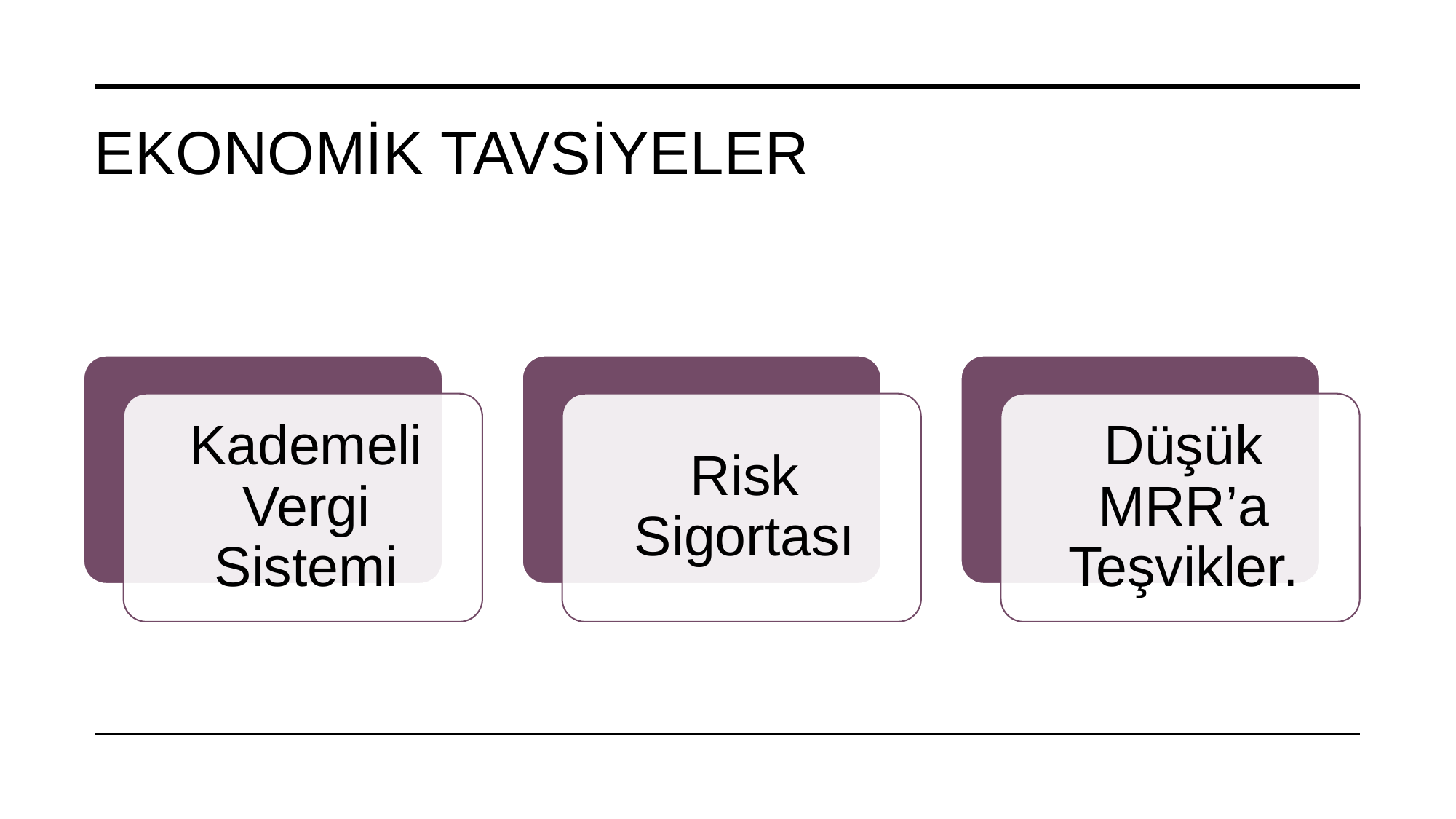

# Ekonomik tavsiyeler
Kademeli Vergi Sistemi
Risk Sigortası
Düşük MRR’a Teşvikler.